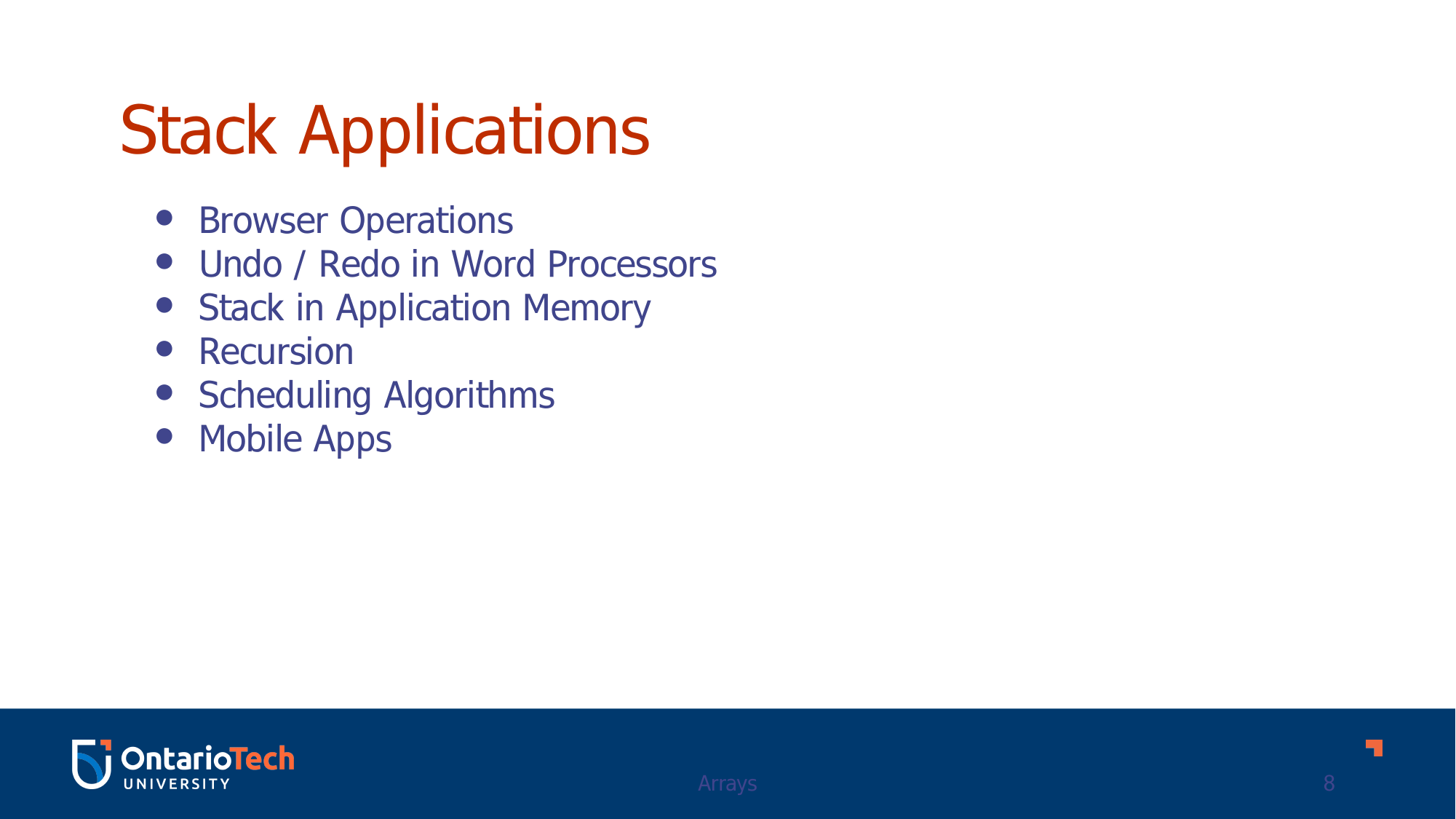

Stack Applications
Browser Operations
Undo / Redo in Word Processors
Stack in Application Memory
Recursion
Scheduling Algorithms
Mobile Apps
Arrays
8